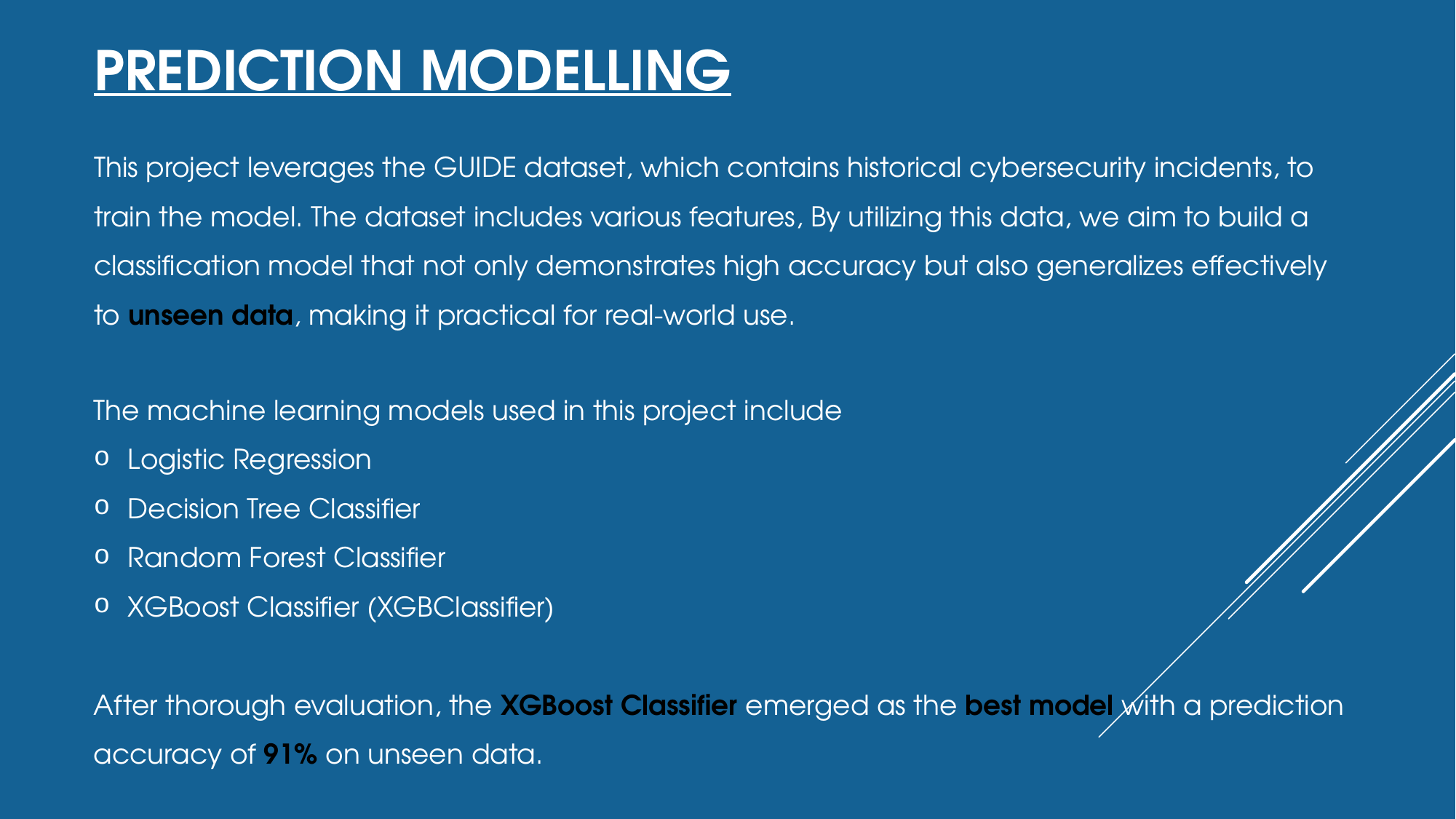

# Prediction Modelling
This project leverages the GUIDE dataset, which contains historical cybersecurity incidents, to train the model. The dataset includes various features, By utilizing this data, we aim to build a classification model that not only demonstrates high accuracy but also generalizes effectively to unseen data, making it practical for real-world use.
The machine learning models used in this project include
Logistic Regression
Decision Tree Classifier
Random Forest Classifier
XGBoost Classifier (XGBClassifier)

After thorough evaluation, the XGBoost Classifier emerged as the best model with a prediction accuracy of 91% on unseen data.